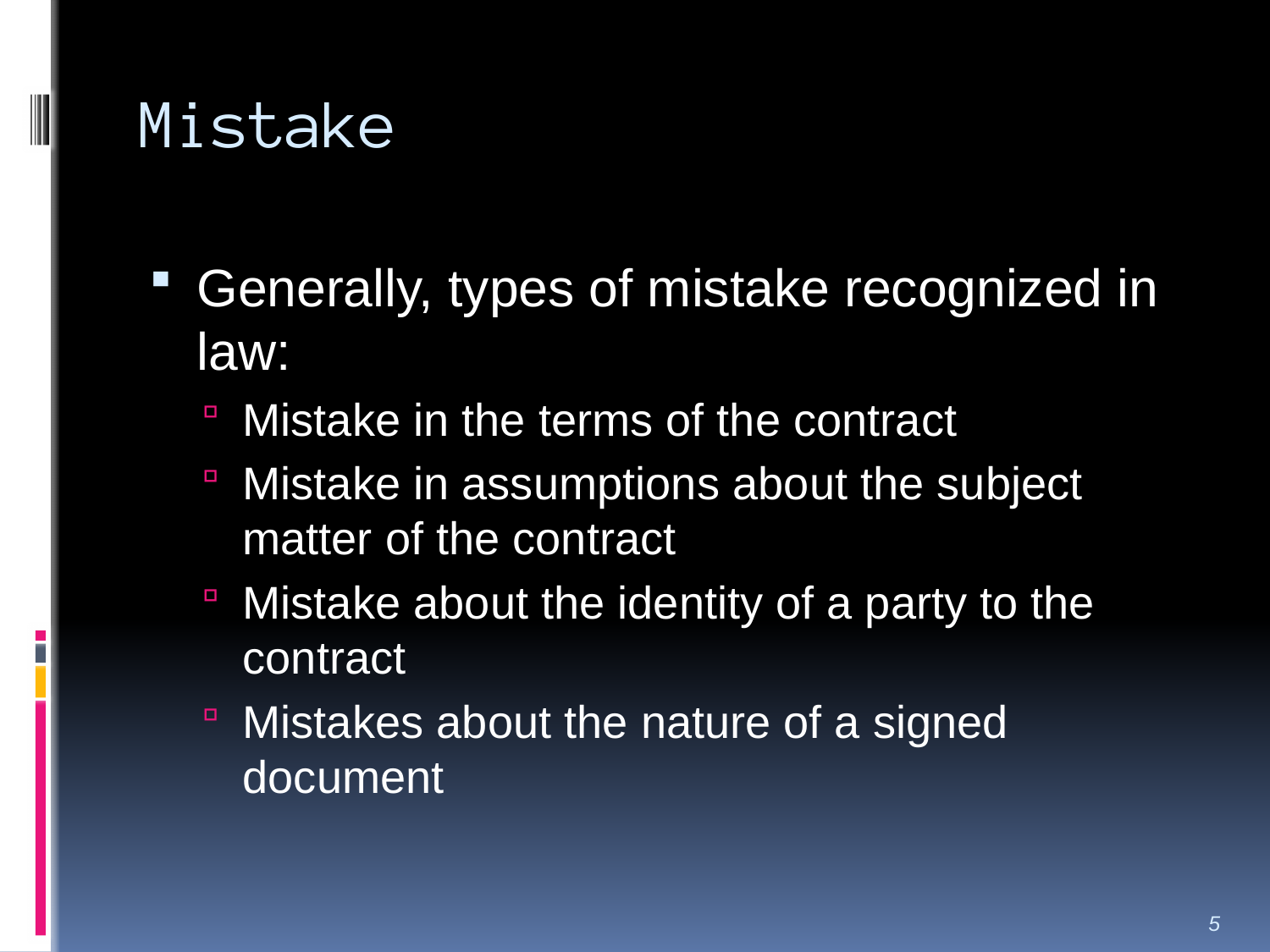

# Mistake
Generally, types of mistake recognized in law:
Mistake in the terms of the contract
Mistake in assumptions about the subject matter of the contract
Mistake about the identity of a party to the contract
Mistakes about the nature of a signed document
5